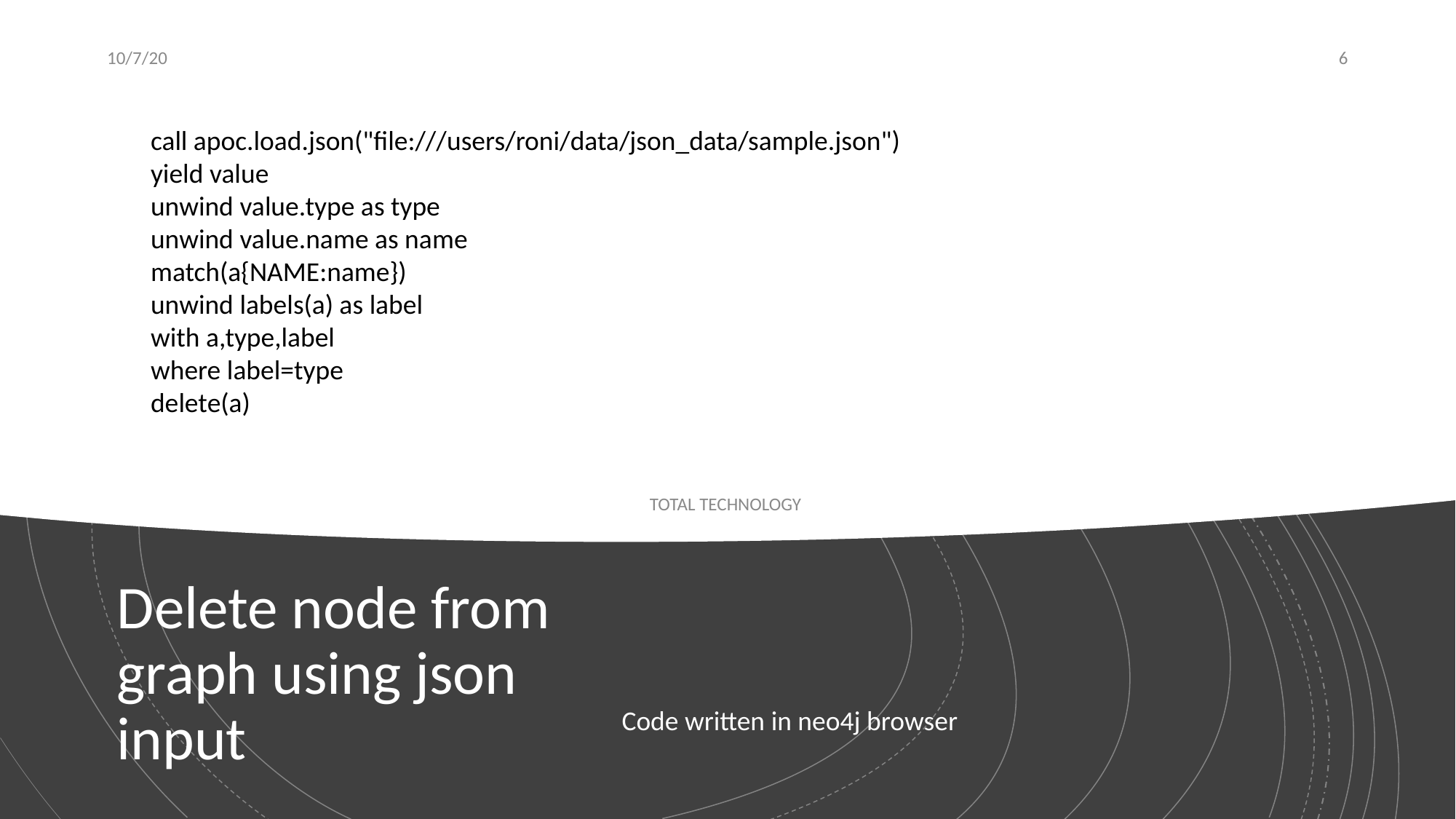

10/7/20
6
call apoc.load.json("file:///users/roni/data/json_data/sample.json")
yield value
unwind value.type as type
unwind value.name as name
match(a{NAME:name})
unwind labels(a) as label
with a,type,label
where label=type
delete(a)
TOTAL TECHNOLOGY
# Delete node from graph using json input

Code written in neo4j browser